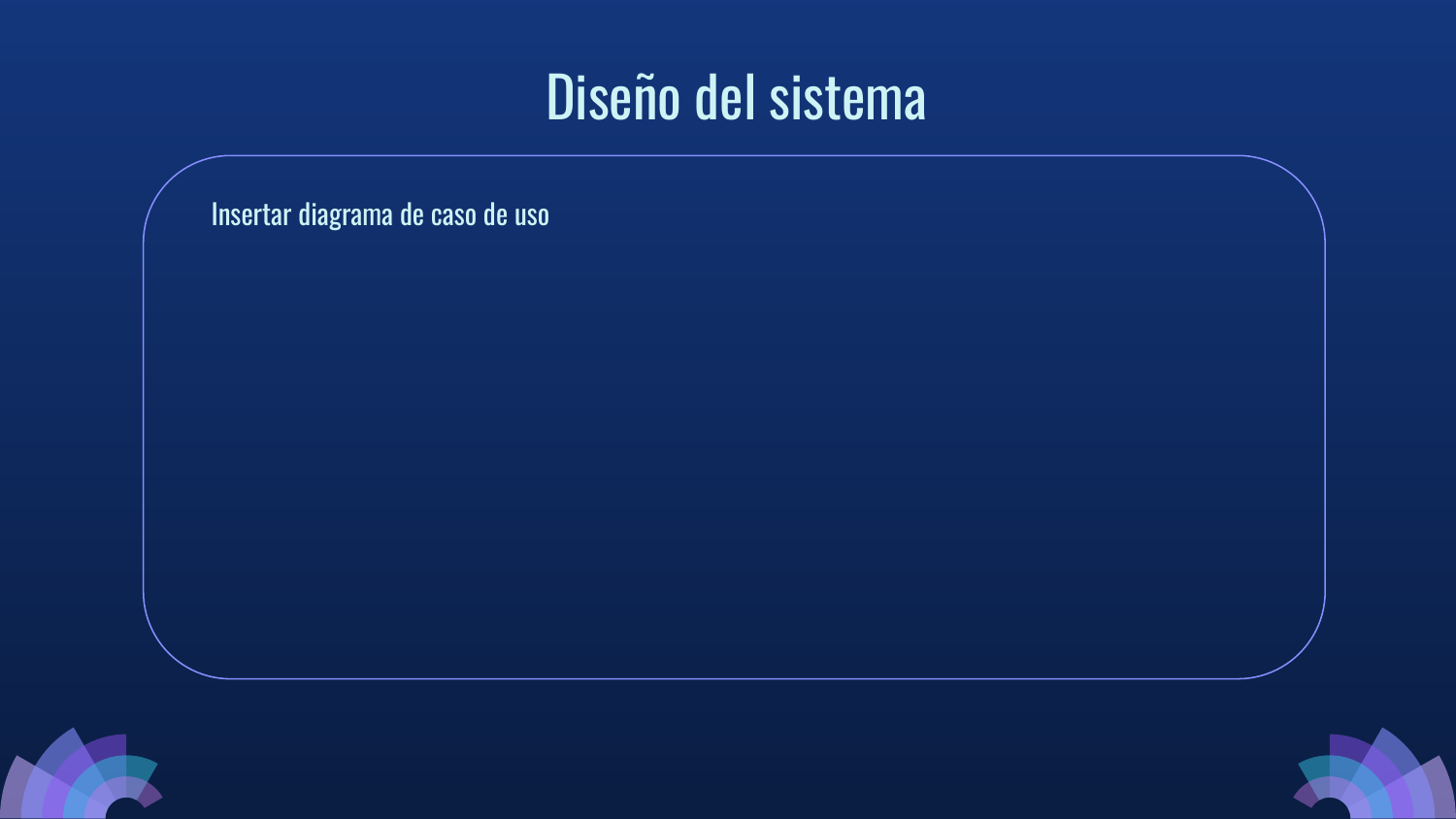

# Diseño del sistema

Insertar diagrama de caso de uso